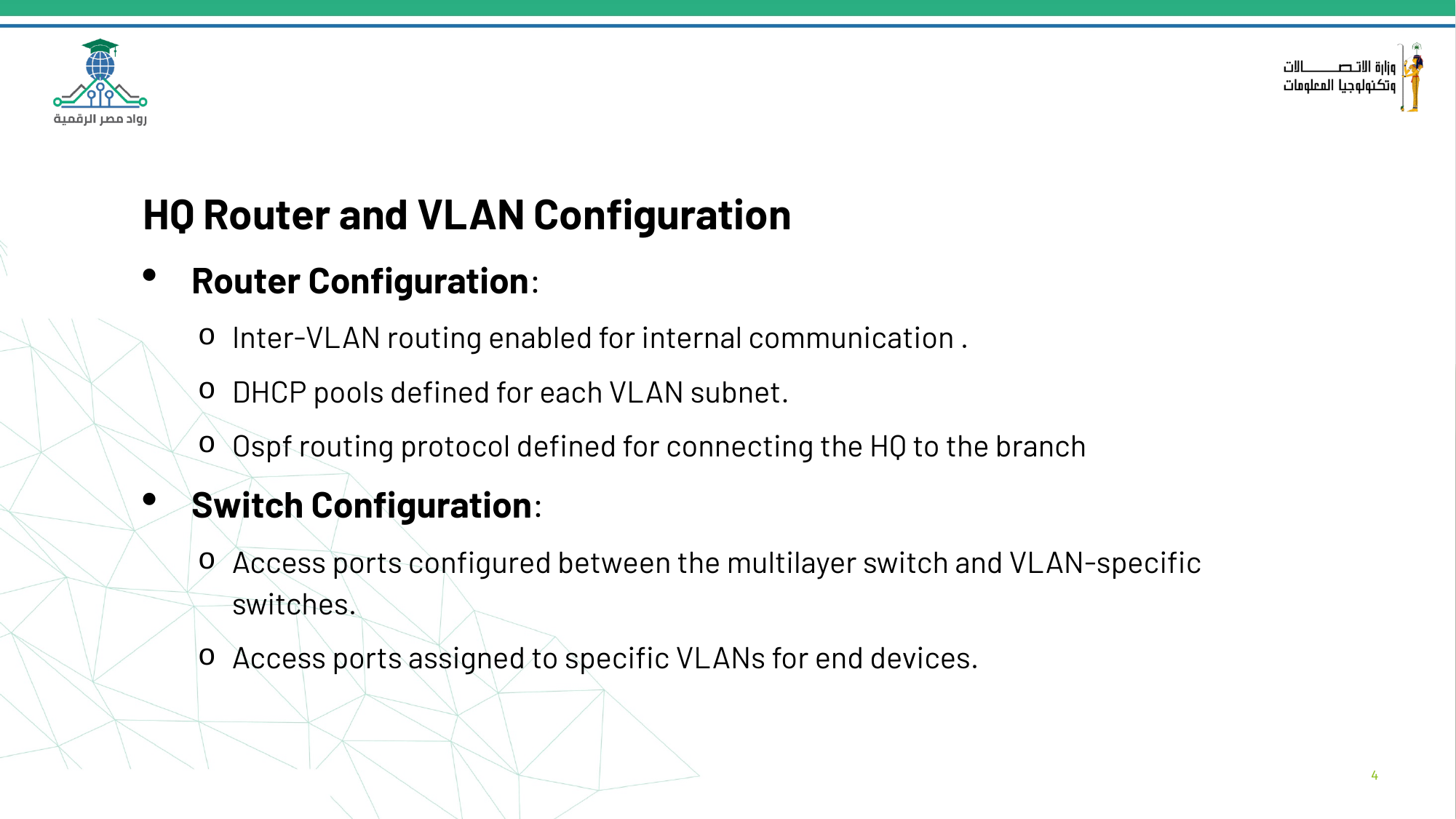

HQ Router and VLAN Configuration
 Router Configuration:
Inter-VLAN routing enabled for internal communication .
DHCP pools defined for each VLAN subnet.
Ospf routing protocol defined for connecting the HQ to the branch
 Switch Configuration:
Access ports configured between the multilayer switch and VLAN-specific switches.
Access ports assigned to specific VLANs for end devices.
4